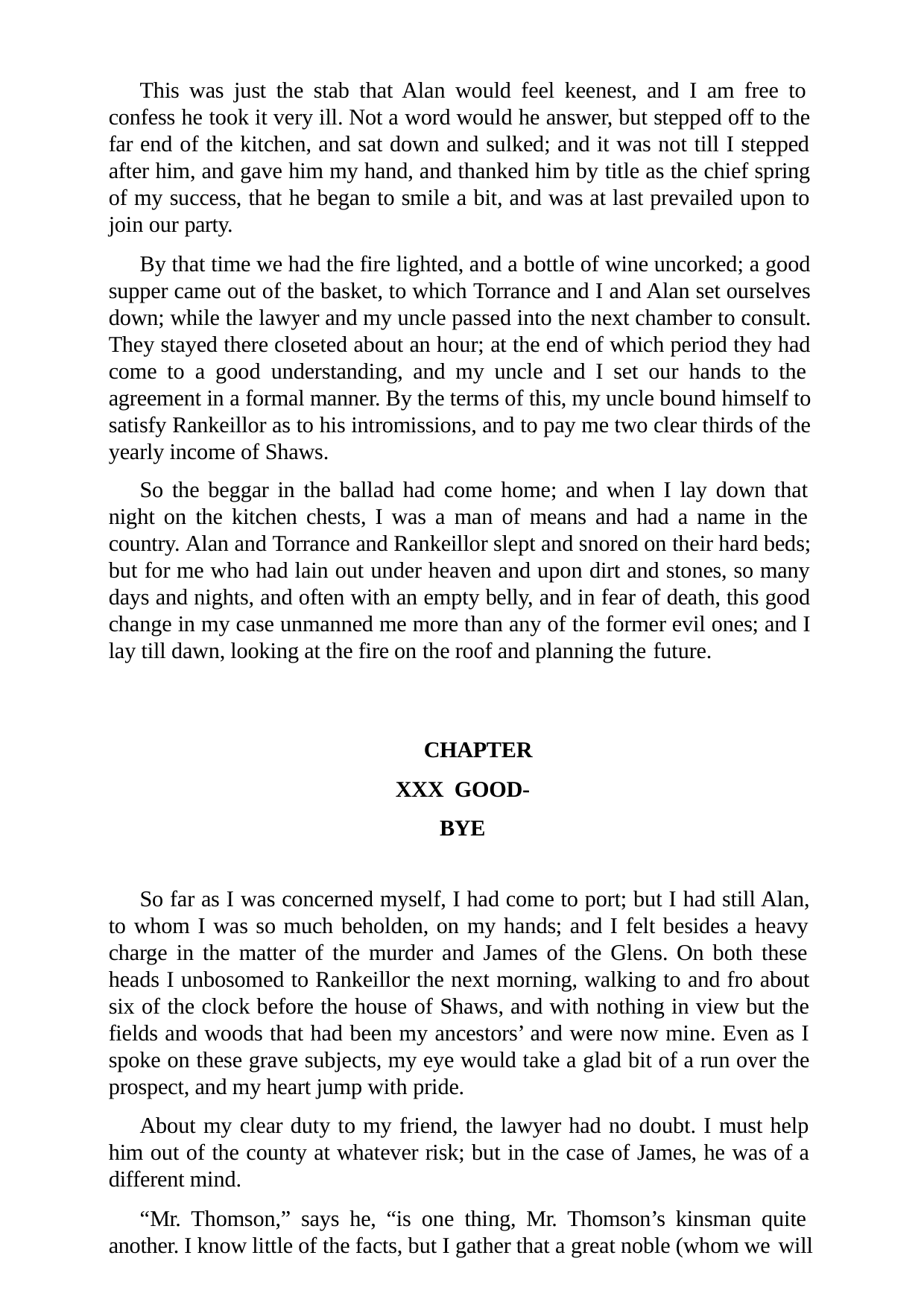

This was just the stab that Alan would feel keenest, and I am free to  confess he took it very ill. Not a word would he answer, but stepped off to the  far end of the kitchen, and sat down and sulked; and it was not till I stepped  after him, and gave him my hand, and thanked him by title as the chief spring  of my success, that he began to smile a bit, and was at last prevailed upon to  join our party.
By that time we had the fire lighted, and a bottle of wine uncorked; a good  supper came out of the basket, to which Torrance and I and Alan set ourselves  down; while the lawyer and my uncle passed into the next chamber to consult.  They stayed there closeted about an hour; at the end of which period they had  come to a good understanding, and my uncle and I set our hands to the  agreement in a formal manner. By the terms of this, my uncle bound himself to  satisfy Rankeillor as to his intromissions, and to pay me two clear thirds of the  yearly income of Shaws.
So the beggar in the ballad had come home; and when I lay down that  night on the kitchen chests, I was a man of means and had a name in the  country. Alan and Torrance and Rankeillor slept and snored on their hard beds;  but for me who had lain out under heaven and upon dirt and stones, so many  days and nights, and often with an empty belly, and in fear of death, this good  change in my case unmanned me more than any of the former evil ones; and I  lay till dawn, looking at the fire on the roof and planning the future.

CHAPTER XXX  GOOD-BYE

So far as I was concerned myself, I had come to port; but I had still Alan,  to whom I was so much beholden, on my hands; and I felt besides a heavy  charge in the matter of the murder and James of the Glens. On both these  heads I unbosomed to Rankeillor the next morning, walking to and fro about  six of the clock before the house of Shaws, and with nothing in view but the  fields and woods that had been my ancestors’ and were now mine. Even as I  spoke on these grave subjects, my eye would take a glad bit of a run over the  prospect, and my heart jump with pride.
About my clear duty to my friend, the lawyer had no doubt. I must help  him out of the county at whatever risk; but in the case of James, he was of a  different mind.
“Mr. Thomson,” says he, “is one thing, Mr. Thomson’s kinsman quite  another. I know little of the facts, but I gather that a great noble (whom we will